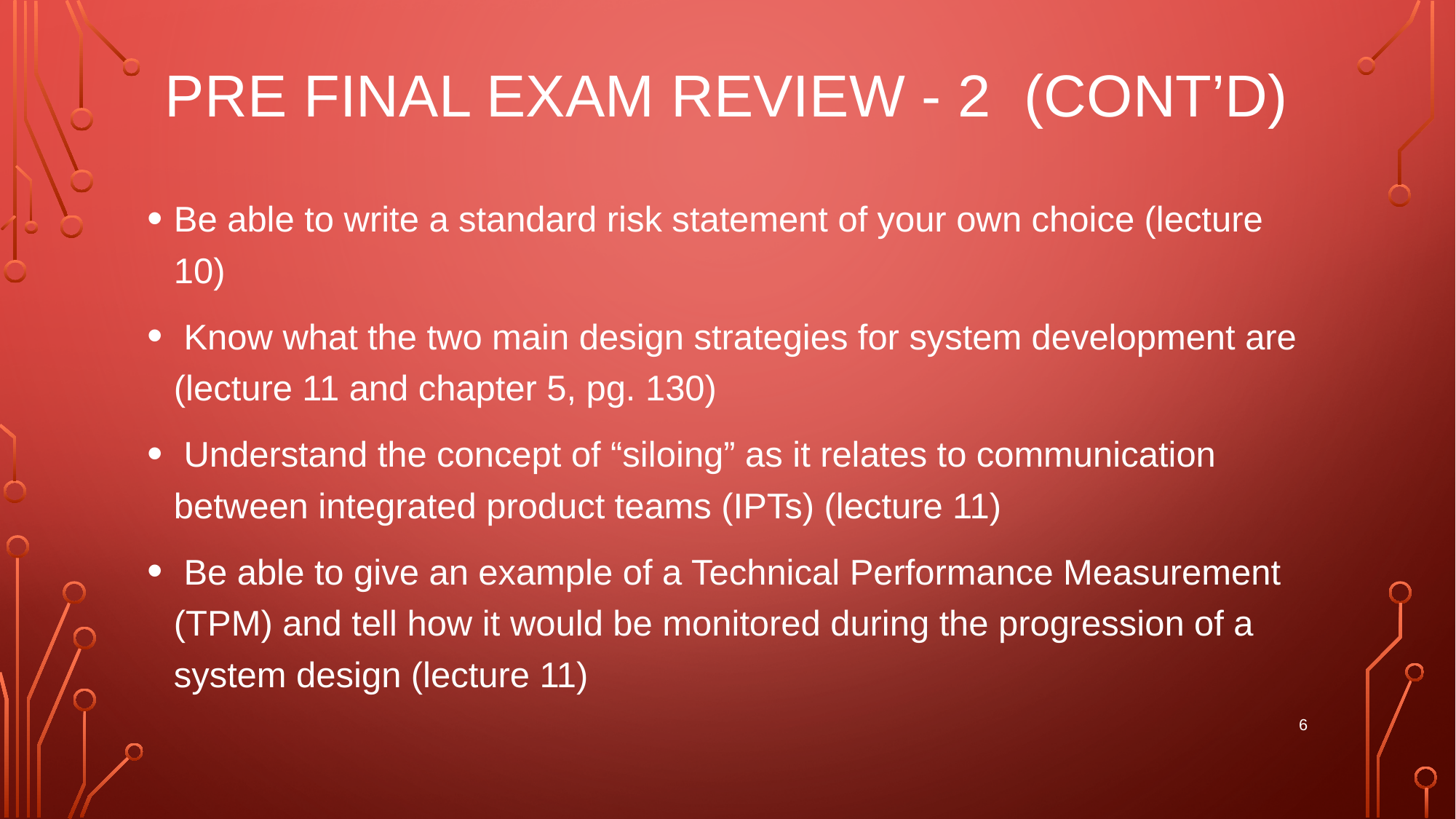

# Pre Final exam Review - 2  (cont’d)
Be able to write a standard risk statement of your own choice (lecture 10)
 Know what the two main design strategies for system development are (lecture 11 and chapter 5, pg. 130)
 Understand the concept of “siloing” as it relates to communication between integrated product teams (IPTs) (lecture 11)
 Be able to give an example of a Technical Performance Measurement (TPM) and tell how it would be monitored during the progression of a system design (lecture 11)
6